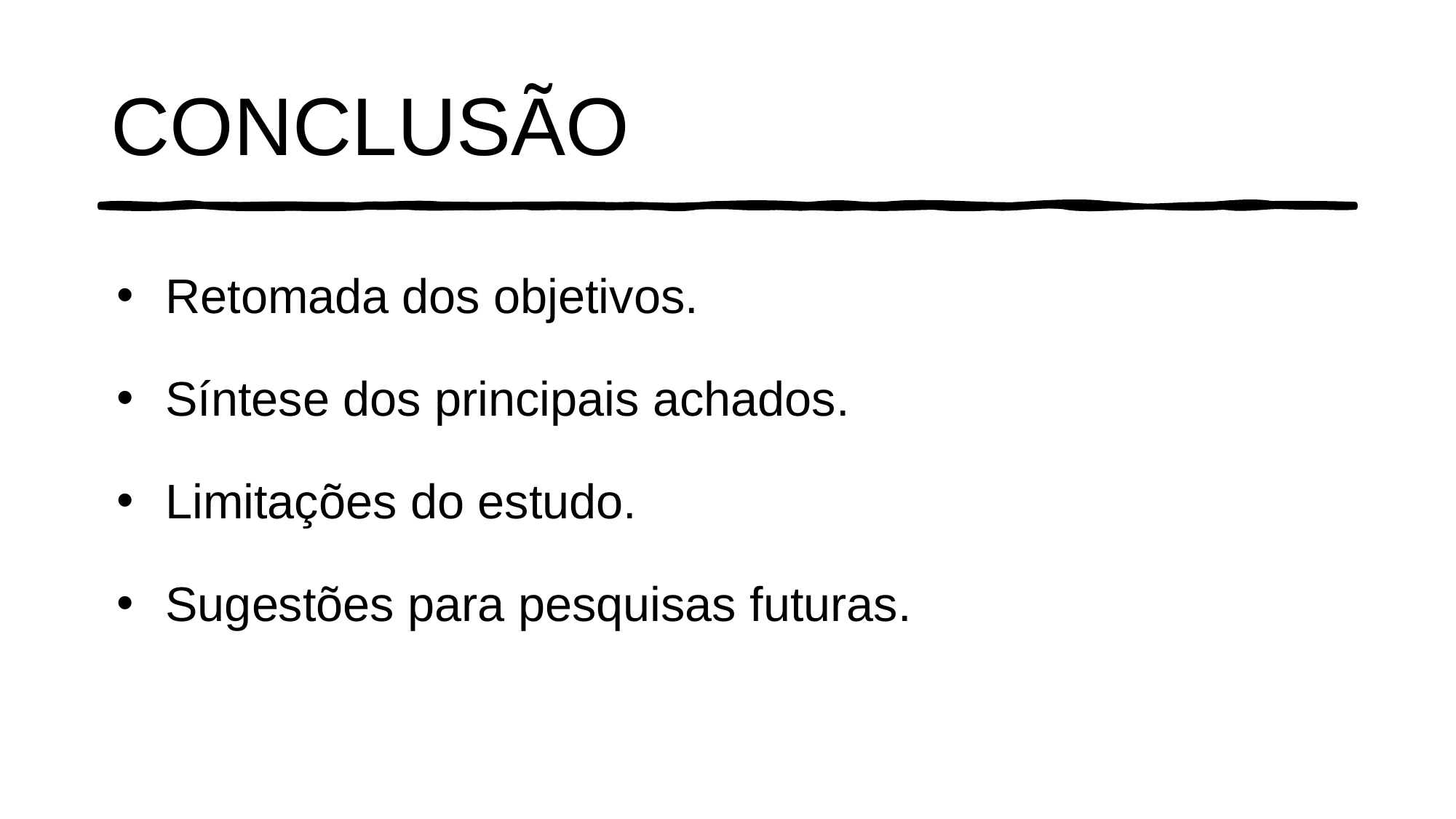

# CONCLUSÃO
Retomada dos objetivos.
Síntese dos principais achados.
Limitações do estudo.
Sugestões para pesquisas futuras.